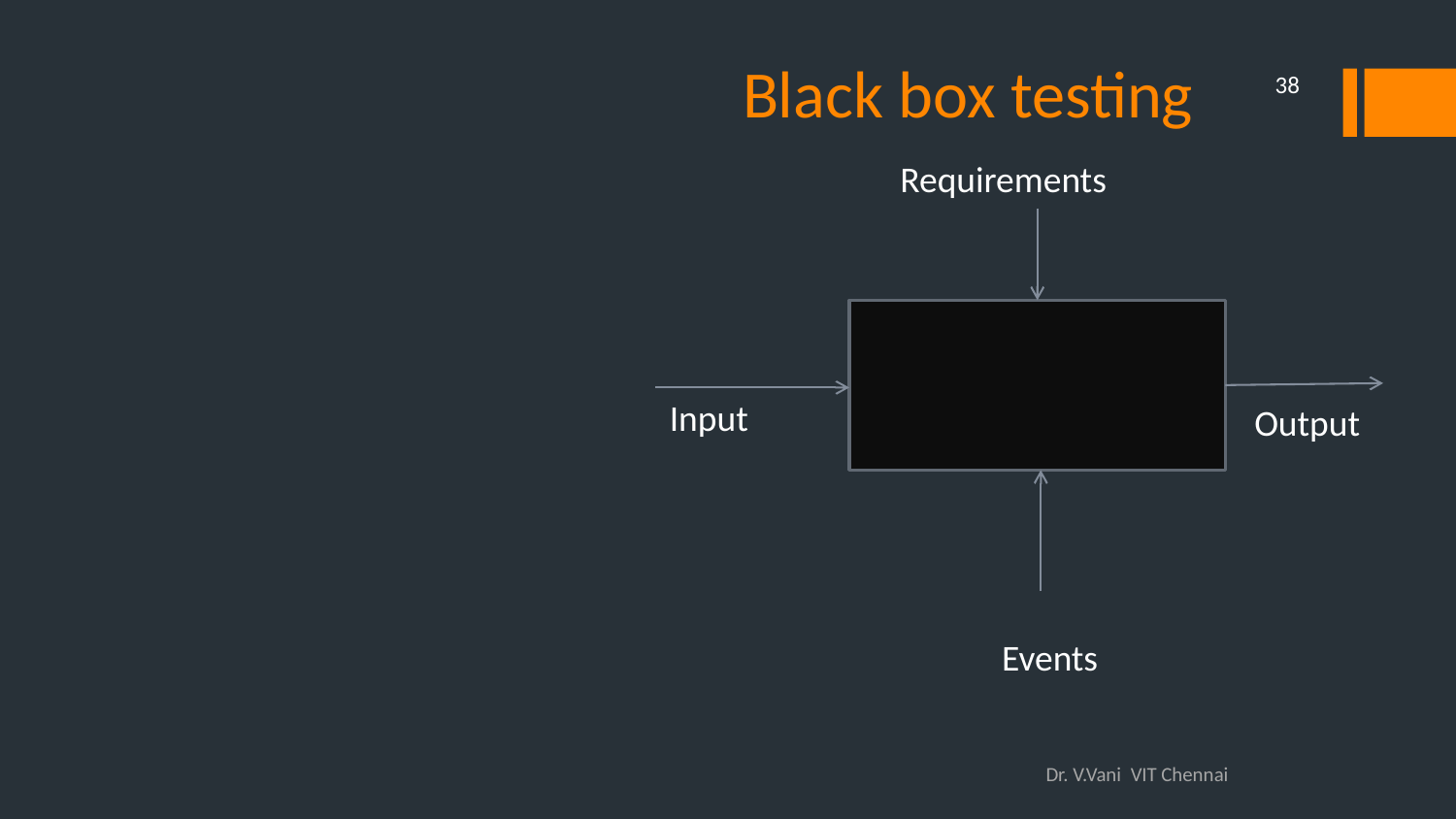

# Black box testing
38

Requirements

Input
Output
Events
Dr. V.Vani  VIT Chennai